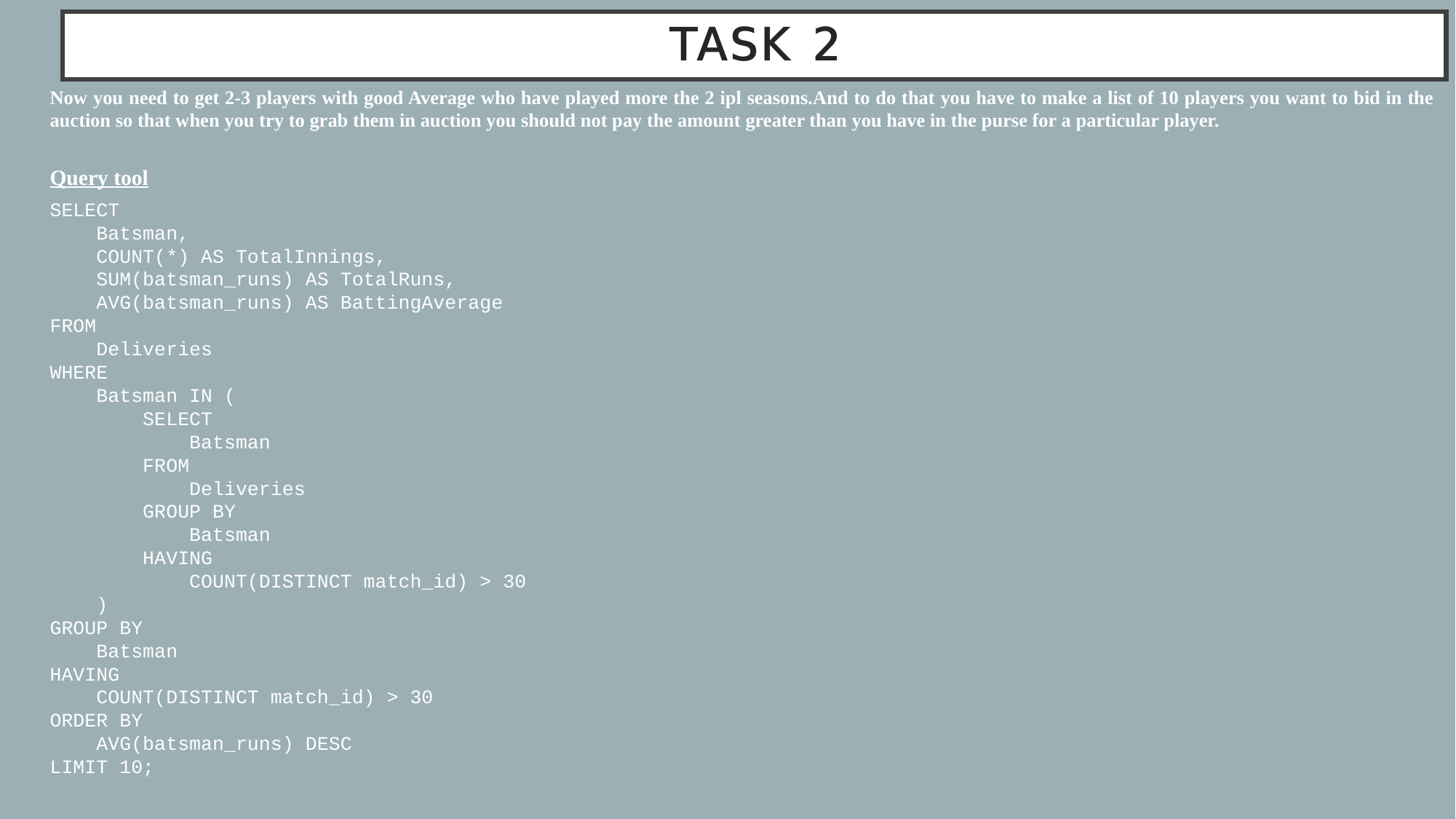

# Task 2
Now you need to get 2-3 players with good Average who have played more the 2 ipl seasons.And to do that you have to make a list of 10 players you want to bid in the auction so that when you try to grab them in auction you should not pay the amount greater than you have in the purse for a particular player.

Query tool
SELECT
    Batsman,
    COUNT(*) AS TotalInnings,
    SUM(batsman_runs) AS TotalRuns,
    AVG(batsman_runs) AS BattingAverage
FROM
    Deliveries
WHERE
    Batsman IN (
        SELECT
            Batsman
        FROM
            Deliveries
        GROUP BY
            Batsman
        HAVING
            COUNT(DISTINCT match_id) > 30
    )
GROUP BY
    Batsman
HAVING
    COUNT(DISTINCT match_id) > 30
ORDER BY
    AVG(batsman_runs) DESC
LIMIT 10;